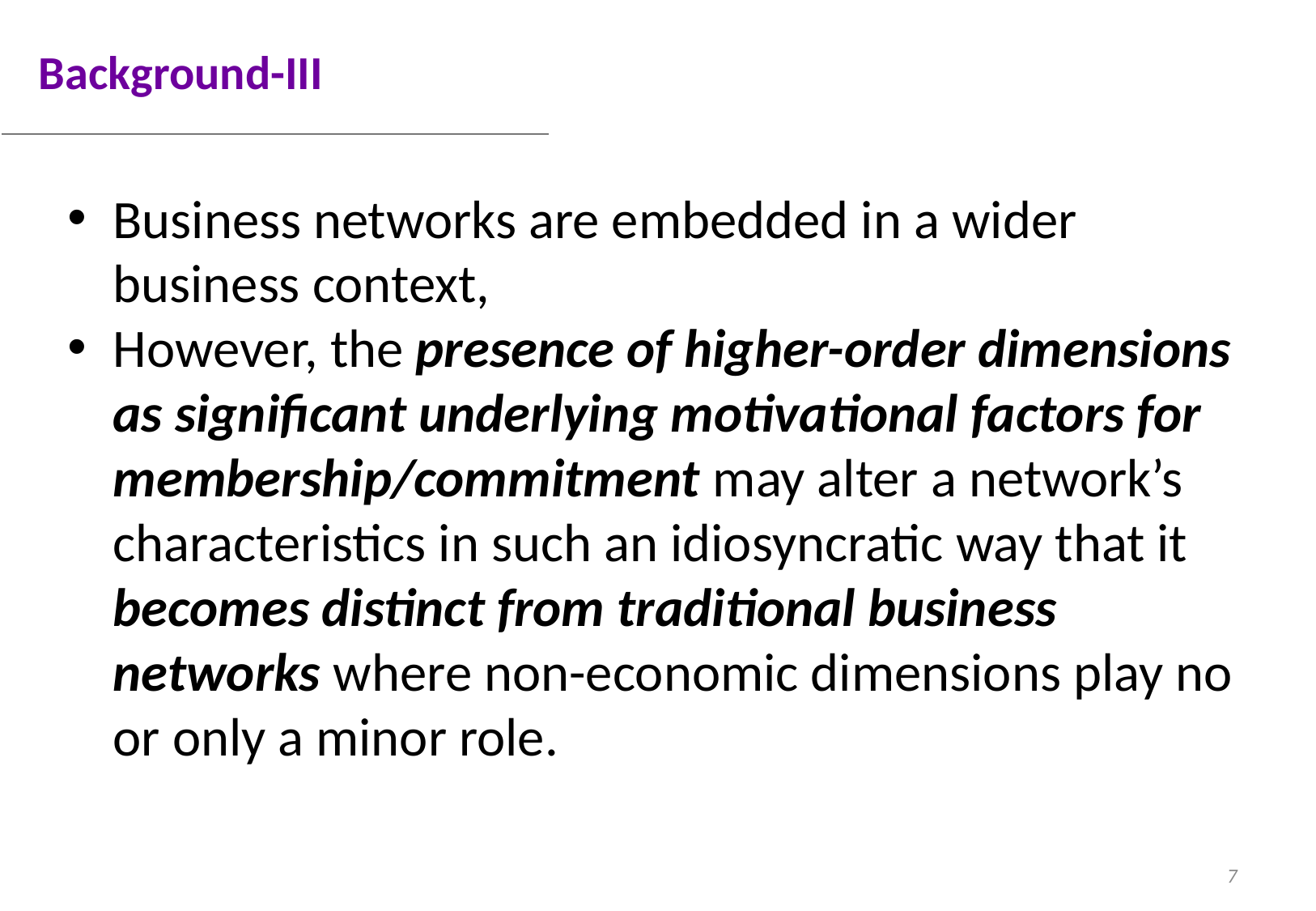

# Background-III
Business networks are embedded in a wider business context,
However, the presence of higher-order dimensions as significant underlying motivational factors for membership/commitment may alter a network’s characteristics in such an idiosyncratic way that it becomes distinct from traditional business networks where non-economic dimensions play no or only a minor role.

7